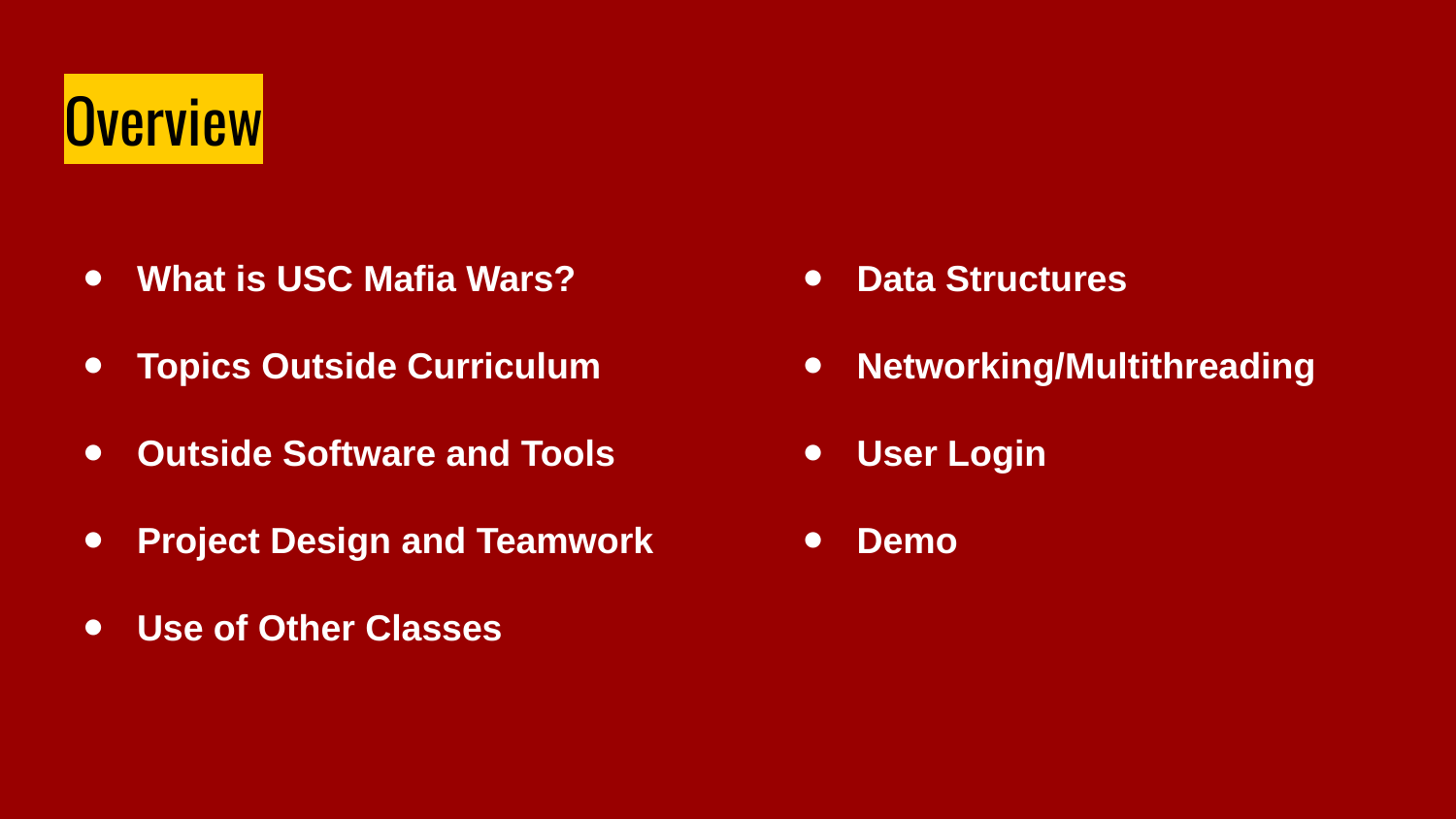

# Overview
What is USC Mafia Wars?
Topics Outside Curriculum
Outside Software and Tools
Project Design and Teamwork
Use of Other Classes
Data Structures
Networking/Multithreading
User Login
Demo